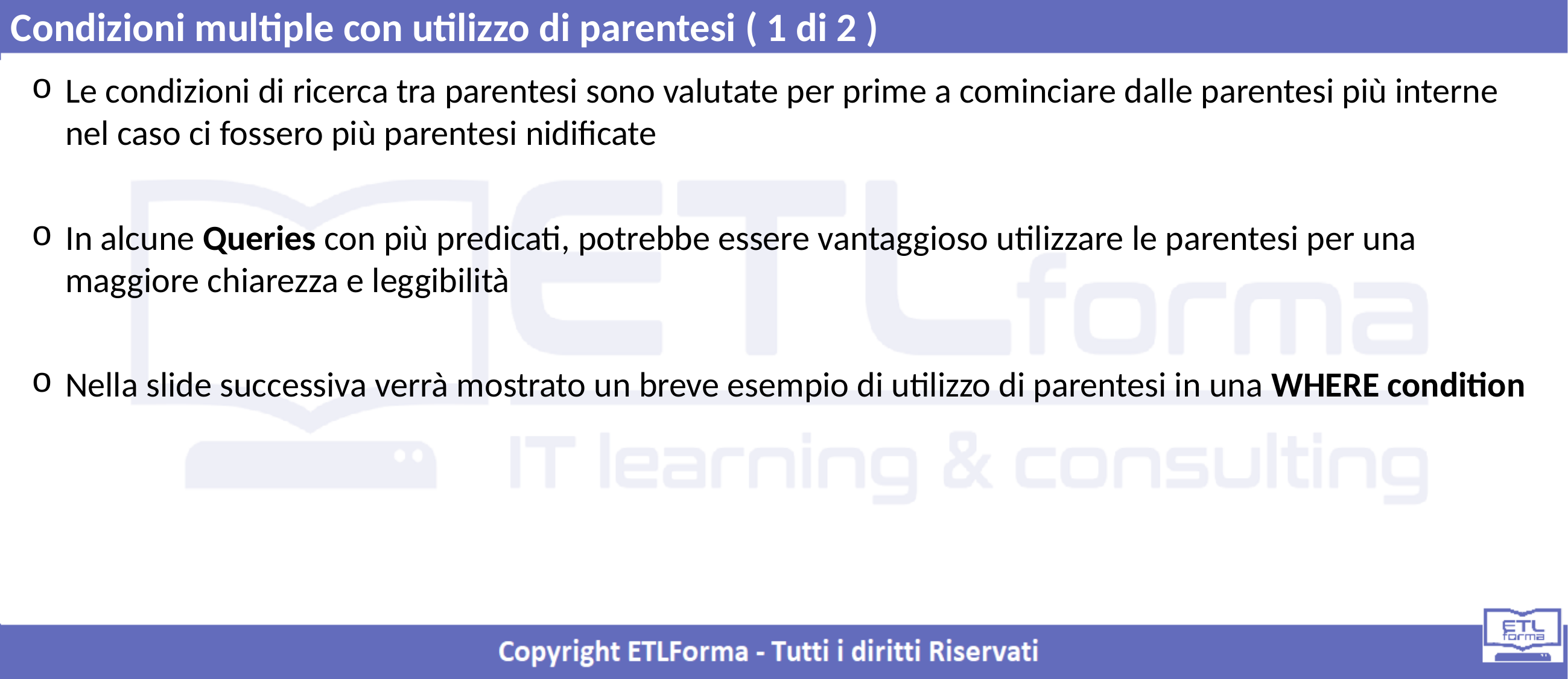

Condizioni multiple con utilizzo di parentesi ( 1 di 2 )
Le condizioni di ricerca tra parentesi sono valutate per prime a cominciare dalle parentesi più interne nel caso ci fossero più parentesi nidificate

In alcune Queries con più predicati, potrebbe essere vantaggioso utilizzare le parentesi per una maggiore chiarezza e leggibilità

Nella slide successiva verrà mostrato un breve esempio di utilizzo di parentesi in una WHERE condition